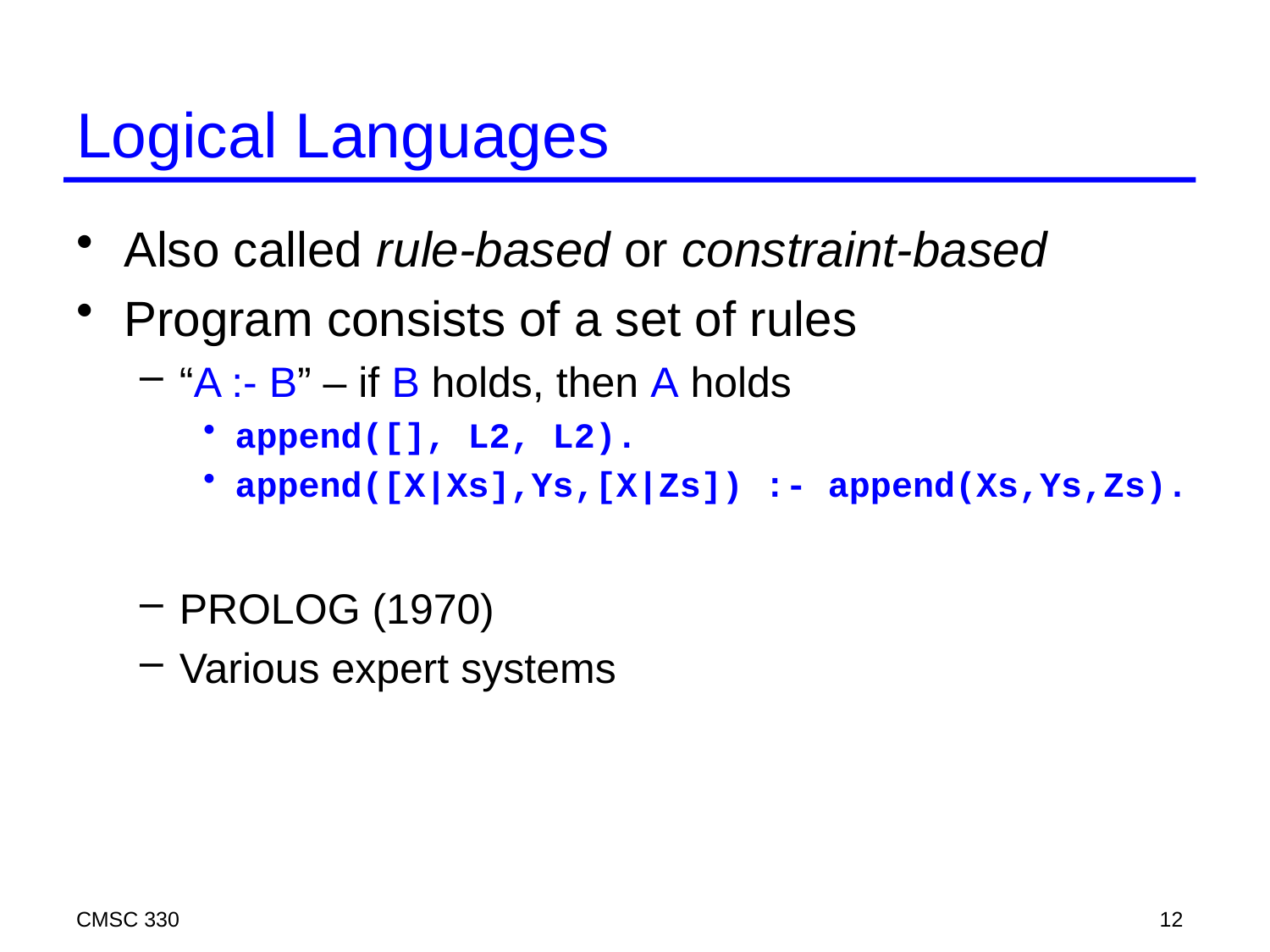

# Logical Languages
Also called rule-based or constraint-based
Program consists of a set of rules
“A :- B” – if B holds, then A holds
append([], L2, L2).
append([X|Xs],Ys,[X|Zs]) :- append(Xs,Ys,Zs).

PROLOG (1970)
Various expert systems
CMSC 330
12